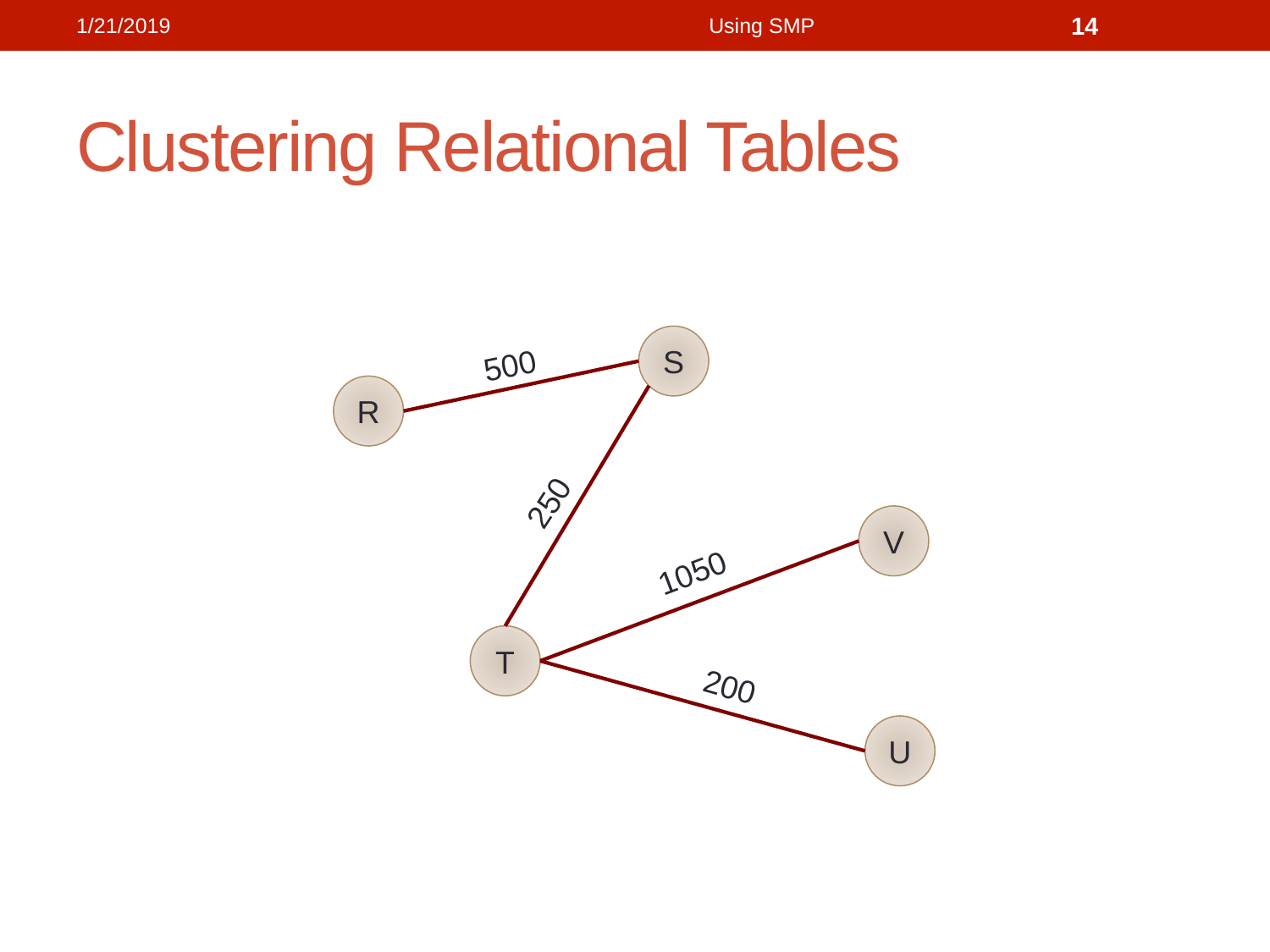

1/21/2019
Using SMP
14
# Clustering Relational Tables
S
500
R
250
V
1050
T
200
U